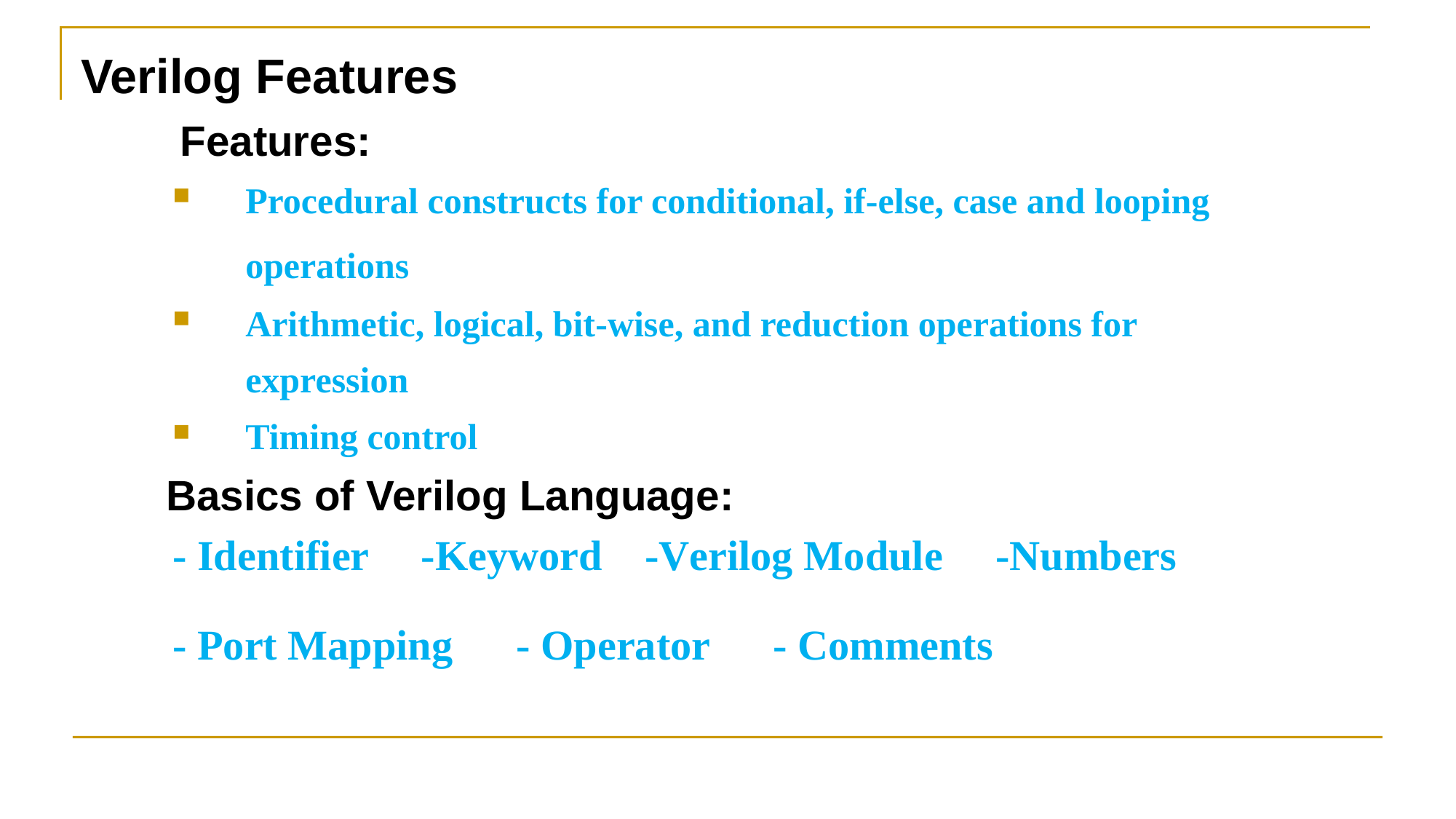

Verilog Features
Features:
Procedural constructs for conditional, if-else, case and looping operations
Arithmetic, logical, bit-wise, and reduction operations for expression
Timing control
- Identifier     -Keyword    -Verilog Module     -Numbers
- Port Mapping      - Operator      - Comments
Basics of Verilog Language: